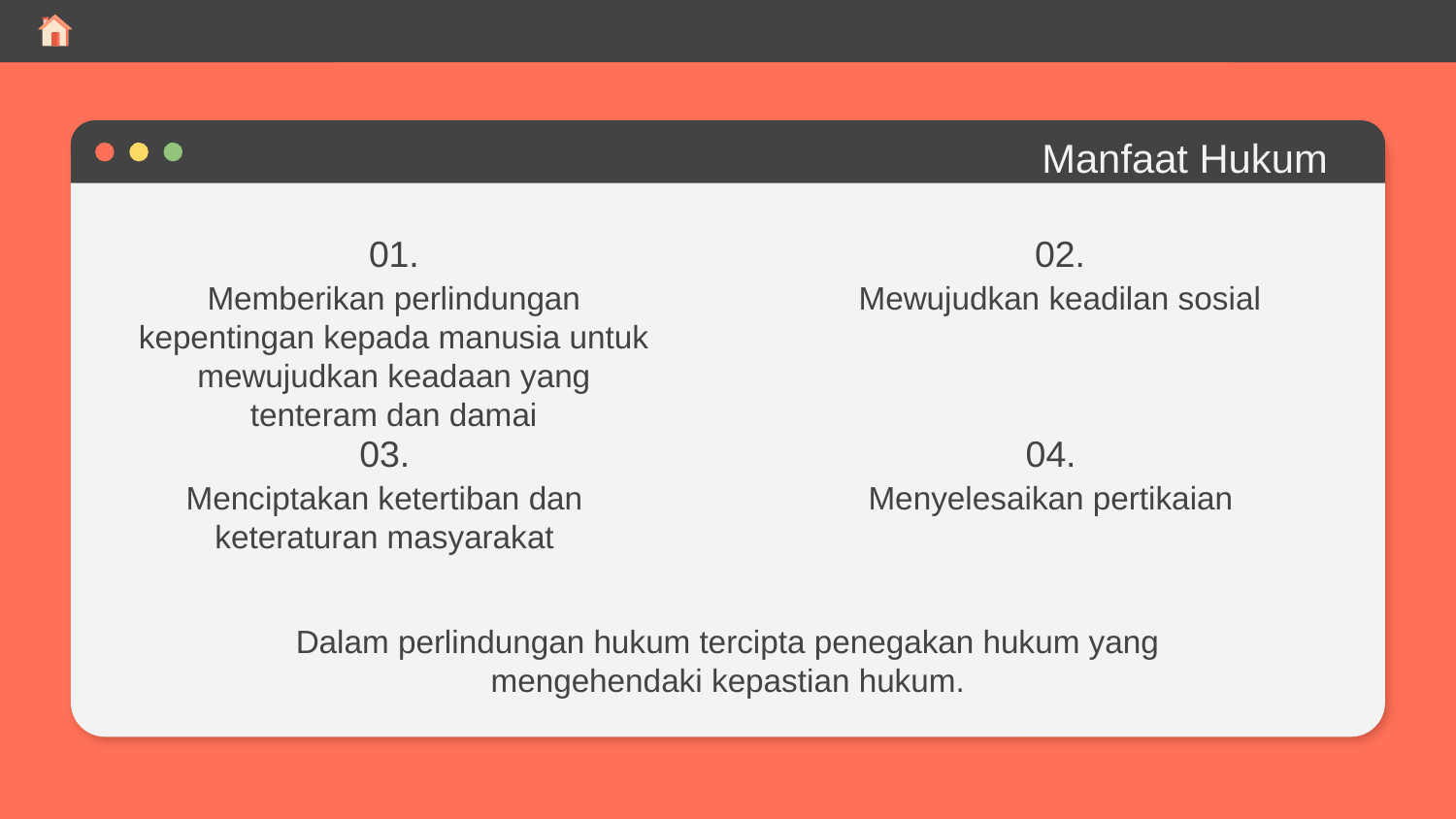

# Manfaat Hukum
01.
02.
Memberikan perlindungan kepentingan kepada manusia untuk mewujudkan keadaan yang tenteram dan damai
Mewujudkan keadilan sosial
03.
04.
Menciptakan ketertiban dan keteraturan masyarakat
Menyelesaikan pertikaian
Dalam perlindungan hukum tercipta penegakan hukum yang mengehendaki kepastian hukum.